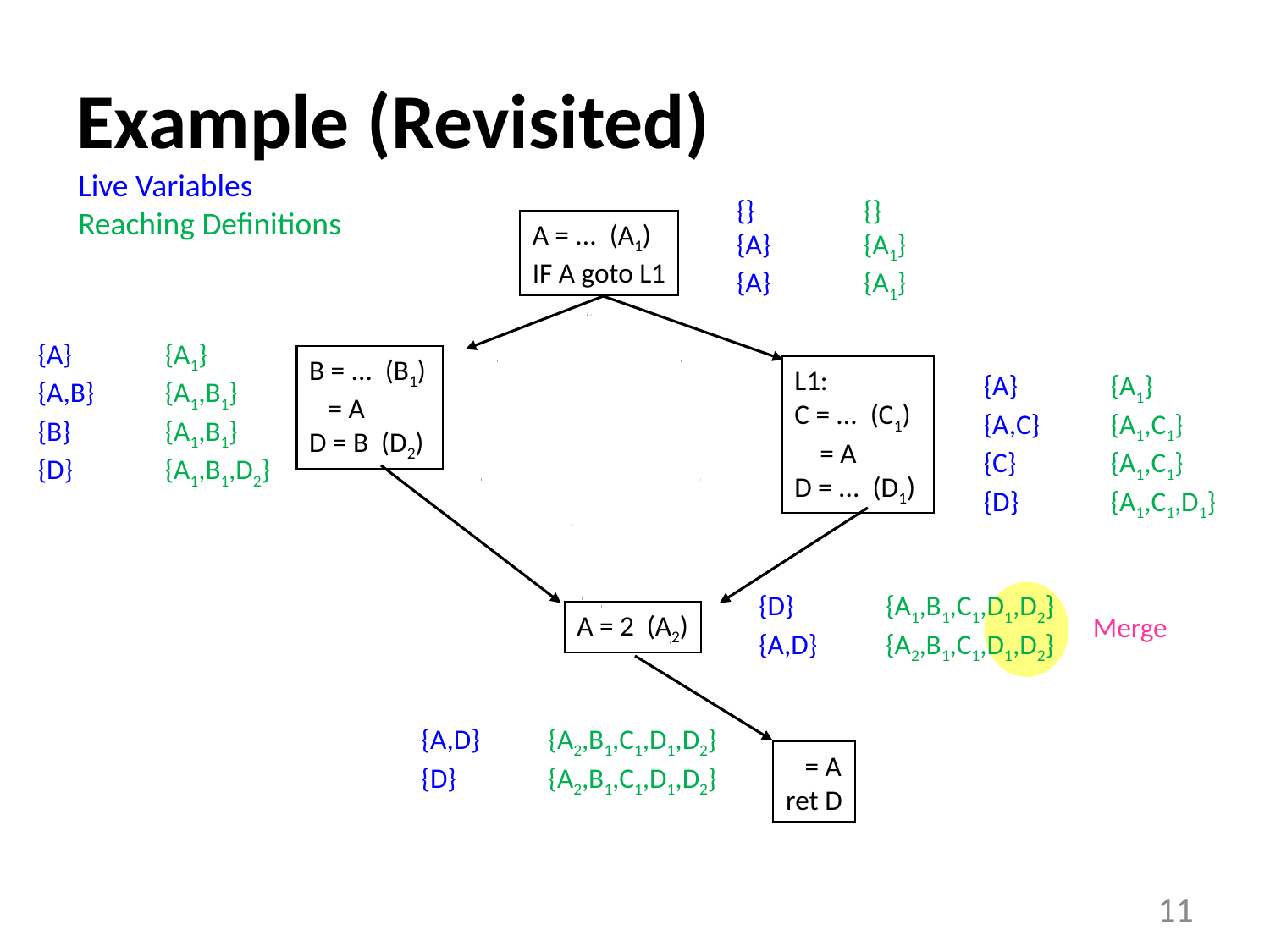

# Example (Revisited)
Live Variables
Reaching Definitions
{}	{}
{A}	{A1}
{A}	{A1}
{A}	{A1}
{A,B}	{A1,B1}
{B}	{A1,B1}
{D}	{A1,B1,D2}
{A}	{A1}
{A,C}	{A1,C1}
{C}	{A1,C1}
{D}	{A1,C1,D1}
{D}	{A1,B1,C1,D1,D2}
{A,D}	{A2,B1,C1,D1,D2}
{A,D}	{A2,B1,C1,D1,D2}
{D}	{A2,B1,C1,D1,D2}
A = ...  (A1)
IF A goto L1

B = ...  (B1)
   = A
D = B  (D2)
L1:
C = ...  (C1)
    = A
D = ...  (D1)

Merge

A = 2  (A2)

   = A
ret D
11